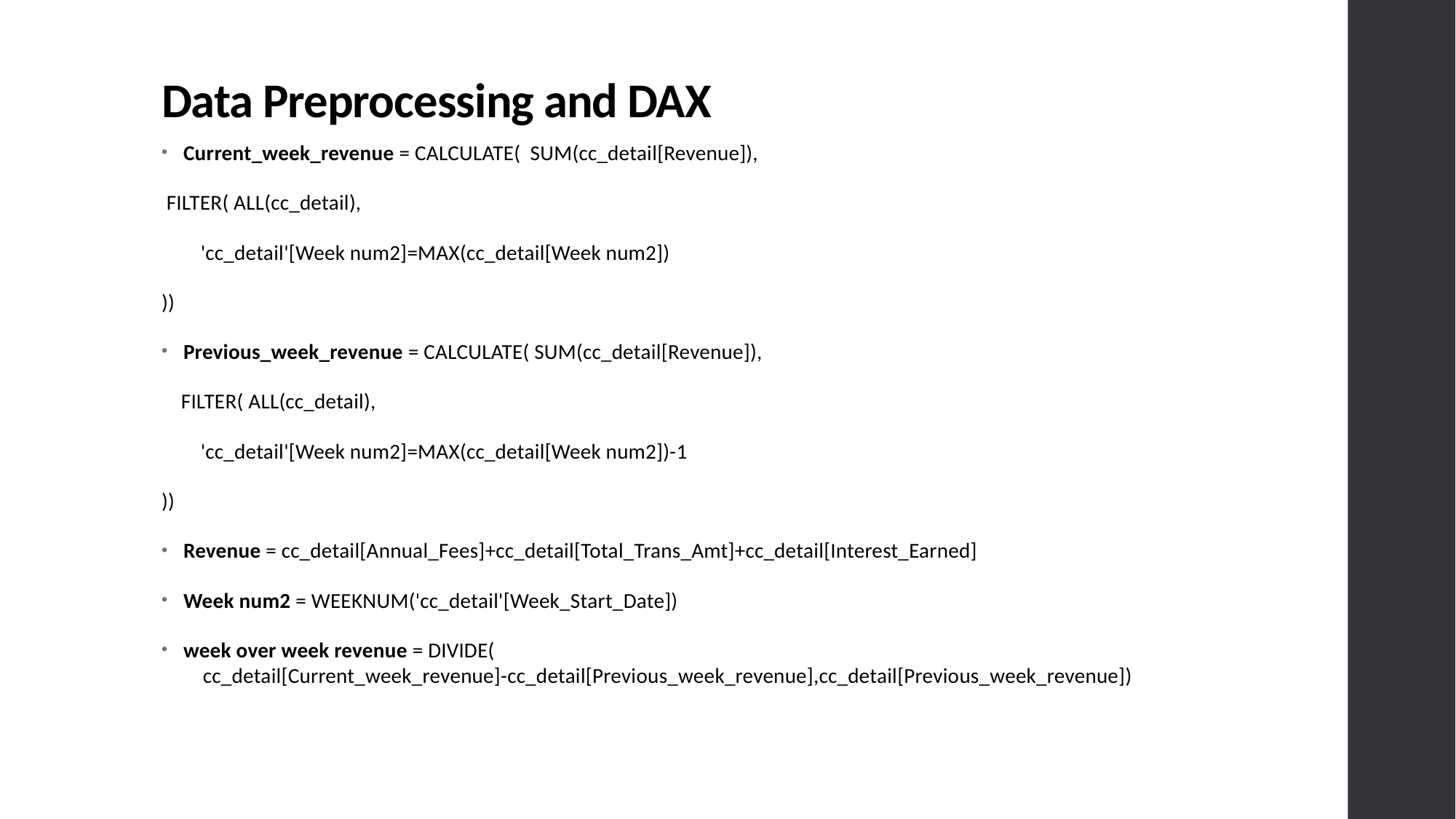

# Data Preprocessing and DAX
Current_week_revenue = CALCULATE(  SUM(cc_detail[Revenue]),
 FILTER( ALL(cc_detail),
        'cc_detail'[Week num2]=MAX(cc_detail[Week num2])
))
Previous_week_revenue = CALCULATE( SUM(cc_detail[Revenue]),
    FILTER( ALL(cc_detail),
        'cc_detail'[Week num2]=MAX(cc_detail[Week num2])-1
))
Revenue = cc_detail[Annual_Fees]+cc_detail[Total_Trans_Amt]+cc_detail[Interest_Earned]
Week num2 = WEEKNUM('cc_detail'[Week_Start_Date])
week over week revenue = DIVIDE(
    cc_detail[Current_week_revenue]-cc_detail[Previous_week_revenue],cc_detail[Previous_week_revenue])